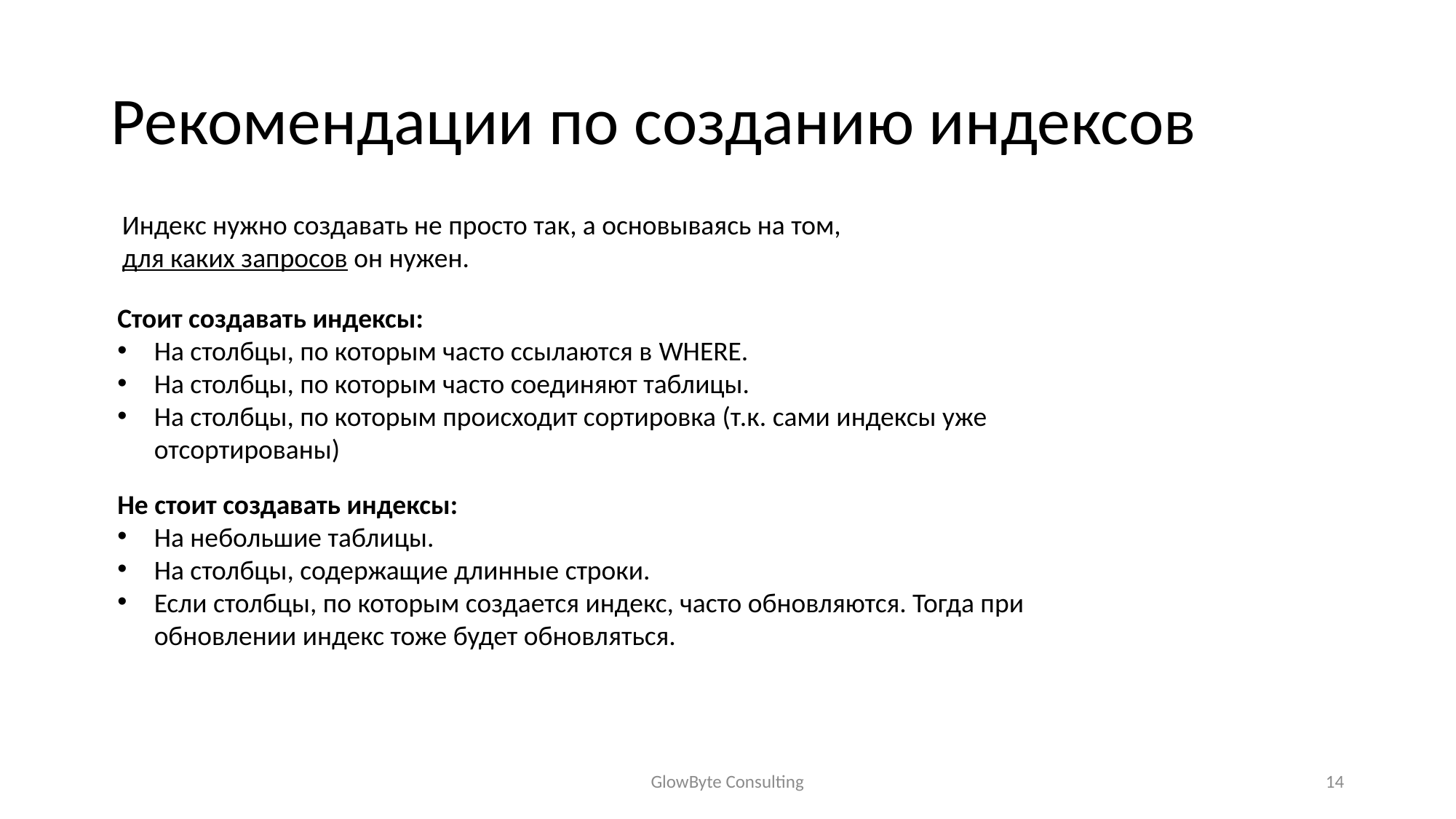

# Рекомендации по созданию индексов
Индекс нужно создавать не просто так, а основываясь на том,
для каких запросов он нужен.
Стоит создавать индексы:
На столбцы, по которым часто ссылаются в WHERE.
На столбцы, по которым часто соединяют таблицы.
На столбцы, по которым происходит сортировка (т.к. сами индексы уже отсортированы)

Не стоит создавать индексы:
На небольшие таблицы.
На столбцы, содержащие длинные строки.
Если столбцы, по которым создается индекс, часто обновляются. Тогда при обновлении индекс тоже будет обновляться.
GlowByte Consulting
14